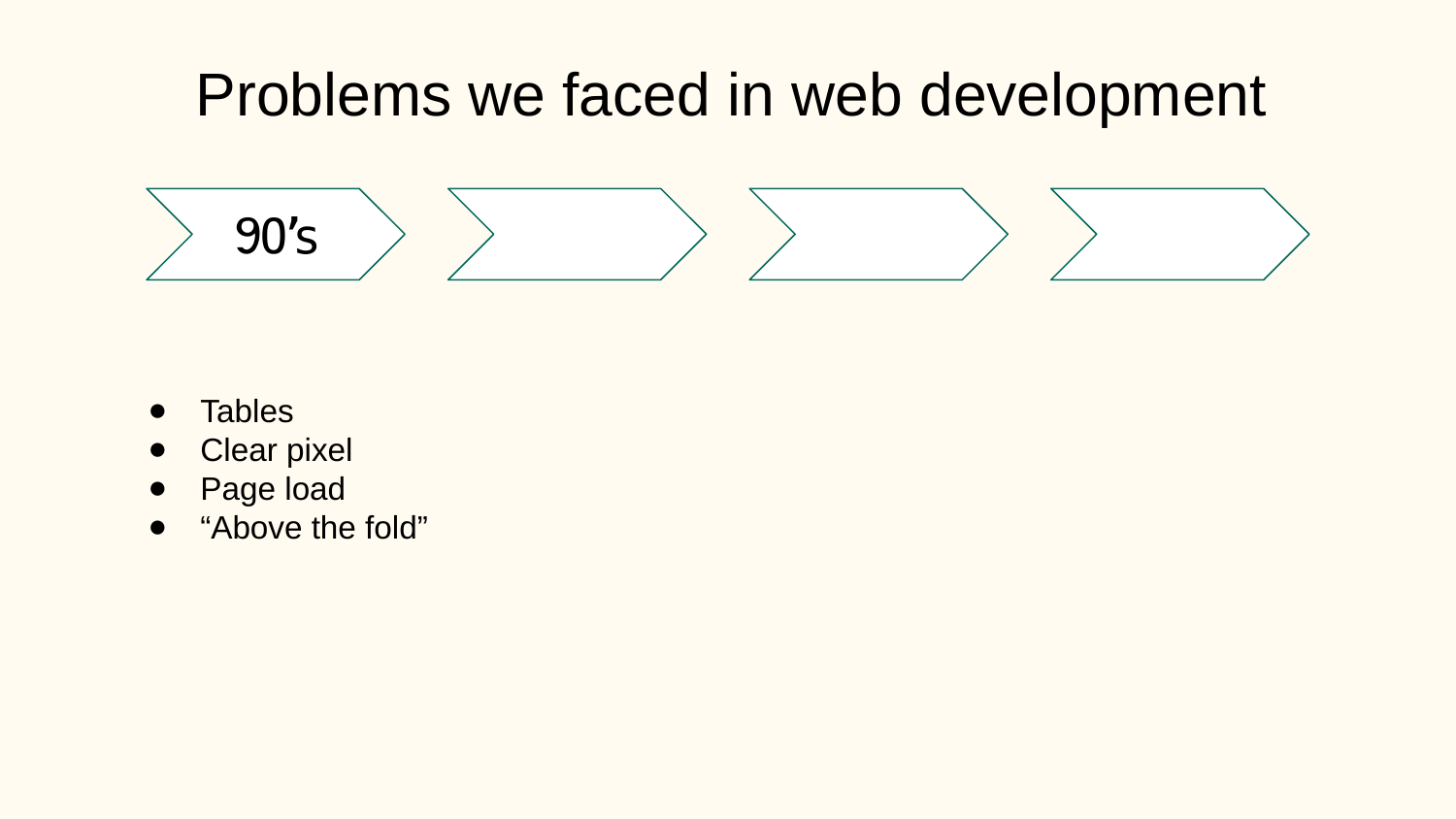

Problems we faced in web development
90’s

Tables
Clear pixel
Page load
“Above the fold”